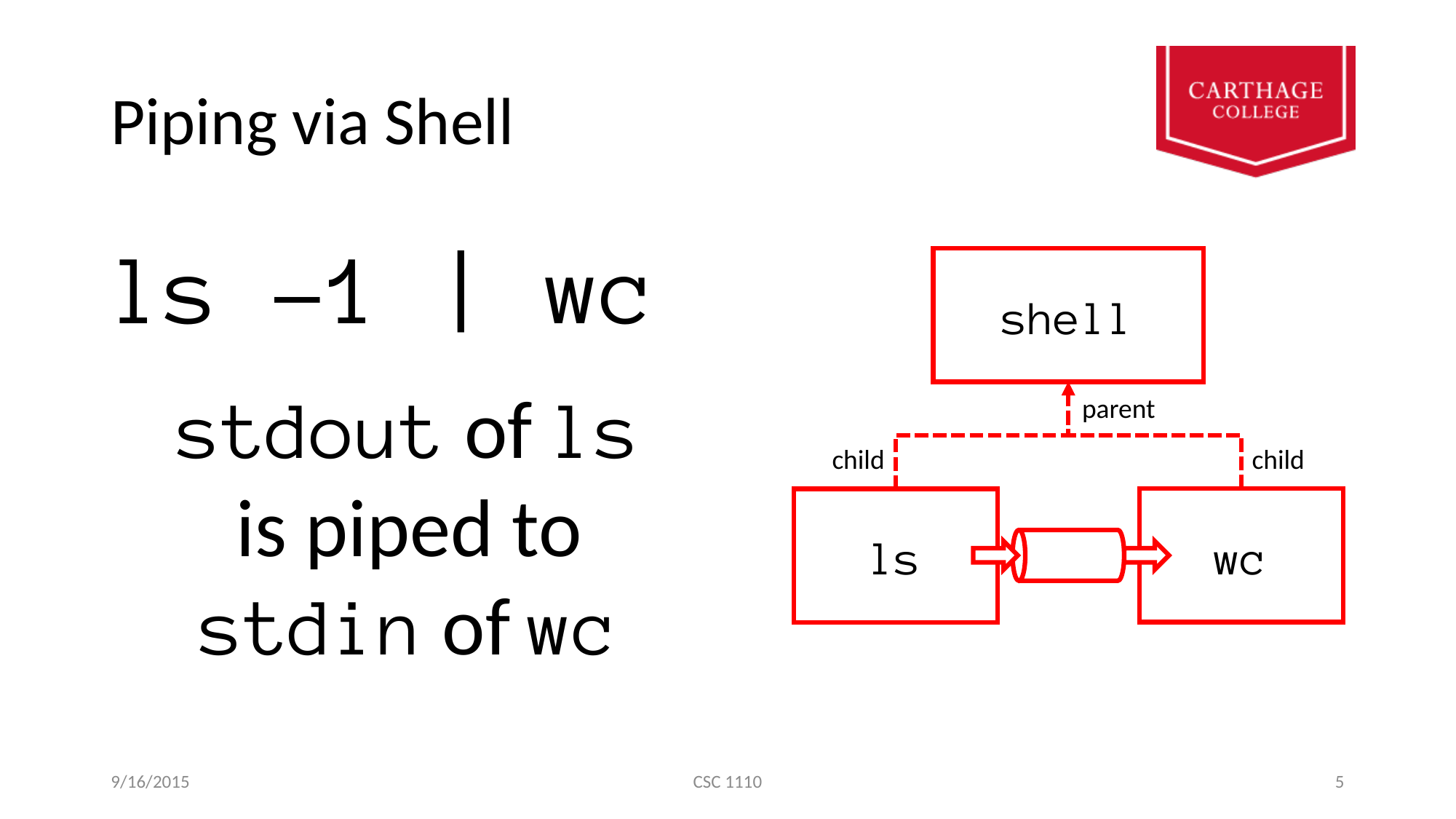

# Piping via Shell
ls -1 | wc

stdout of ls
is piped to
stdin of wc
shell
parent
child
child
wc
ls

9/16/2015
CSC 1110
5